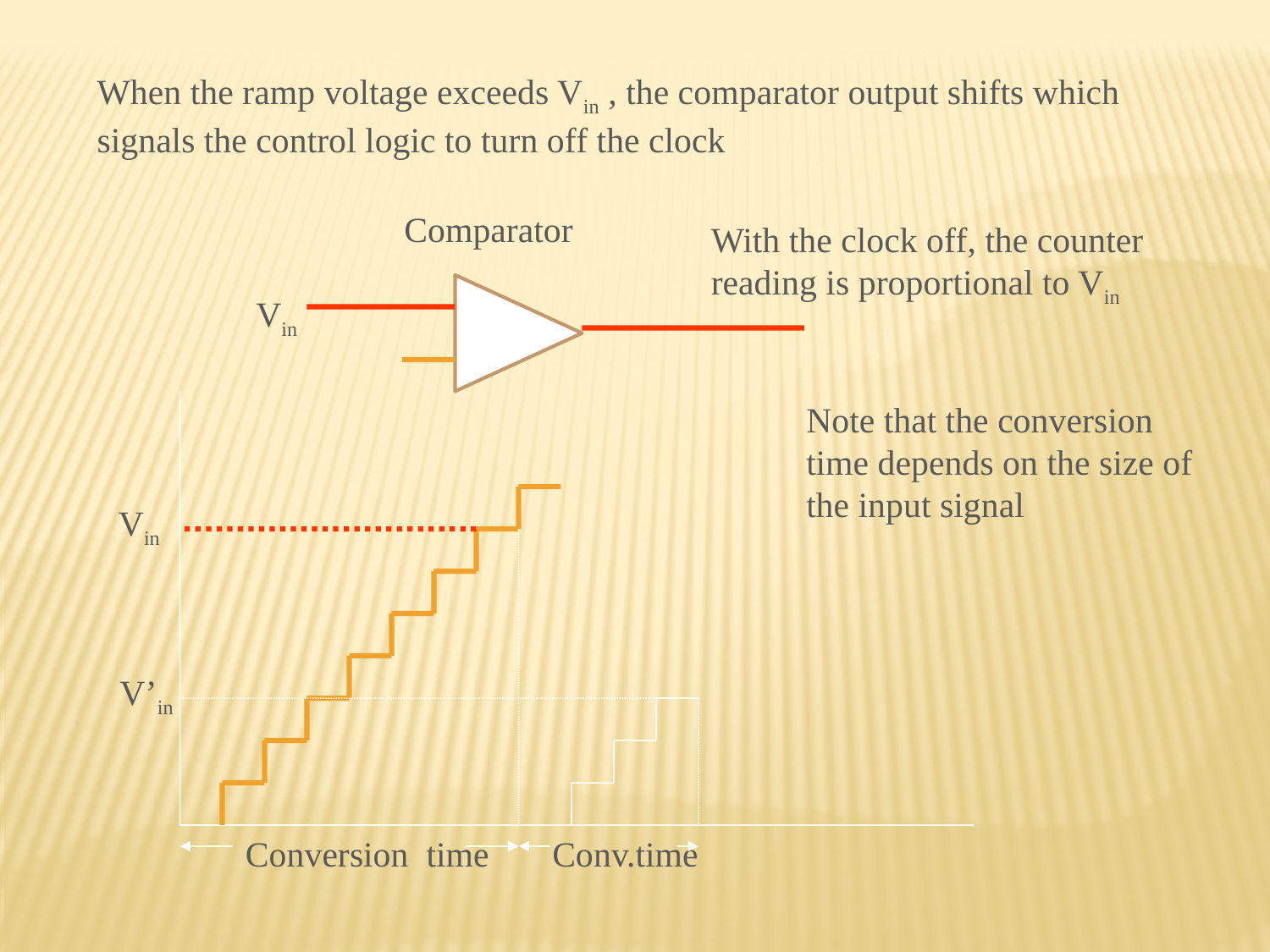

When the ramp voltage exceeds Vin , the comparator output shifts which signals the control logic to turn off the clock
Comparator
With the clock off, the counter reading is proportional to Vin

Vin

Note that the conversion time depends on the size of the input signal

Vin

V’in

Conversion  time
Conv.time